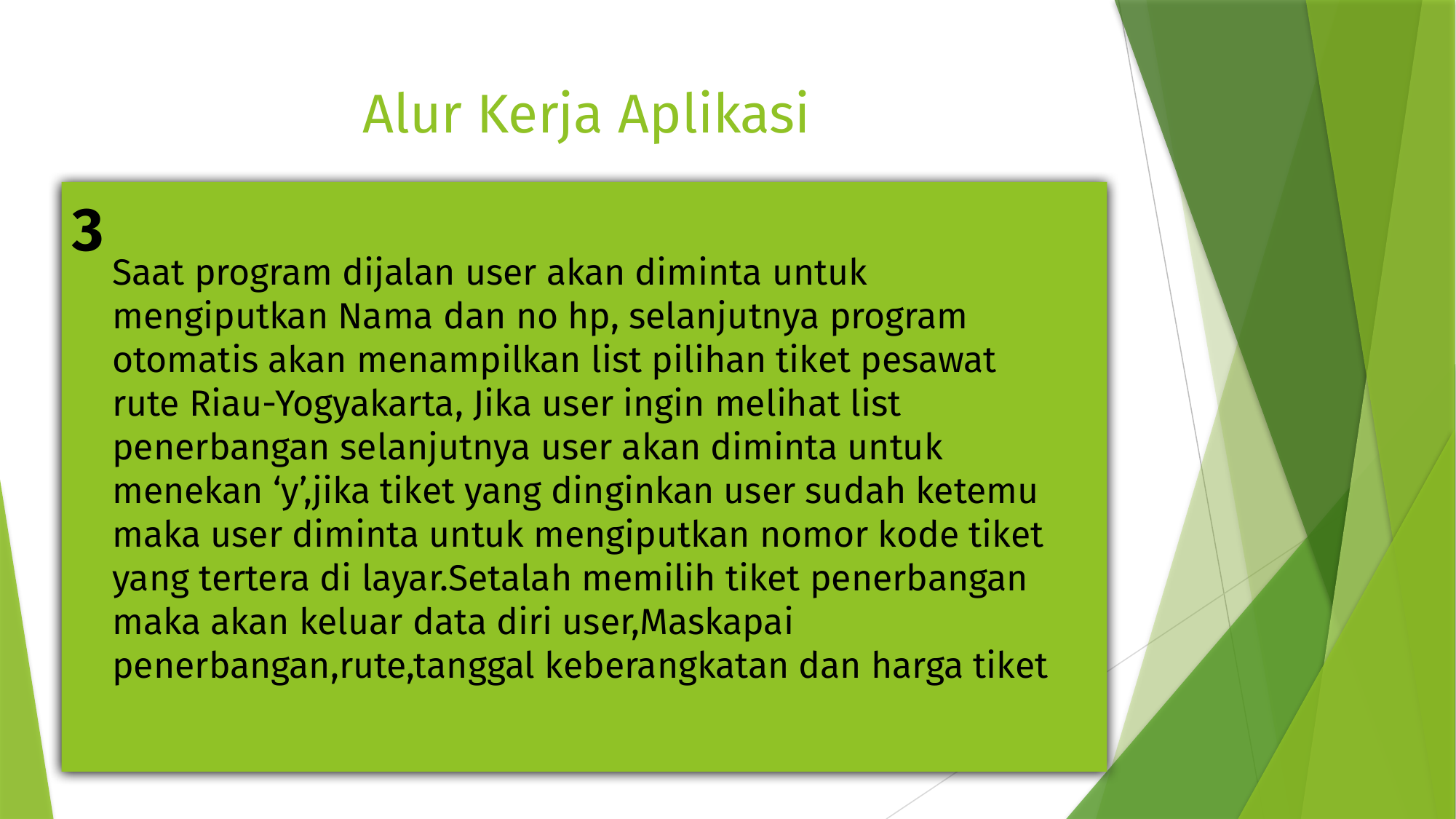

# Alur Kerja Aplikasi

3
Saat program dijalan user akan diminta untuk mengiputkan Nama dan no hp, selanjutnya program otomatis akan menampilkan list pilihan tiket pesawat rute Riau-Yogyakarta, Jika user ingin melihat list penerbangan selanjutnya user akan diminta untuk menekan ‘y’,jika tiket yang dinginkan user sudah ketemu maka user diminta untuk mengiputkan nomor kode tiket yang tertera di layar.Setalah memilih tiket penerbangan maka akan keluar data diri user,Maskapai penerbangan,rute,tanggal keberangkatan dan harga tiket